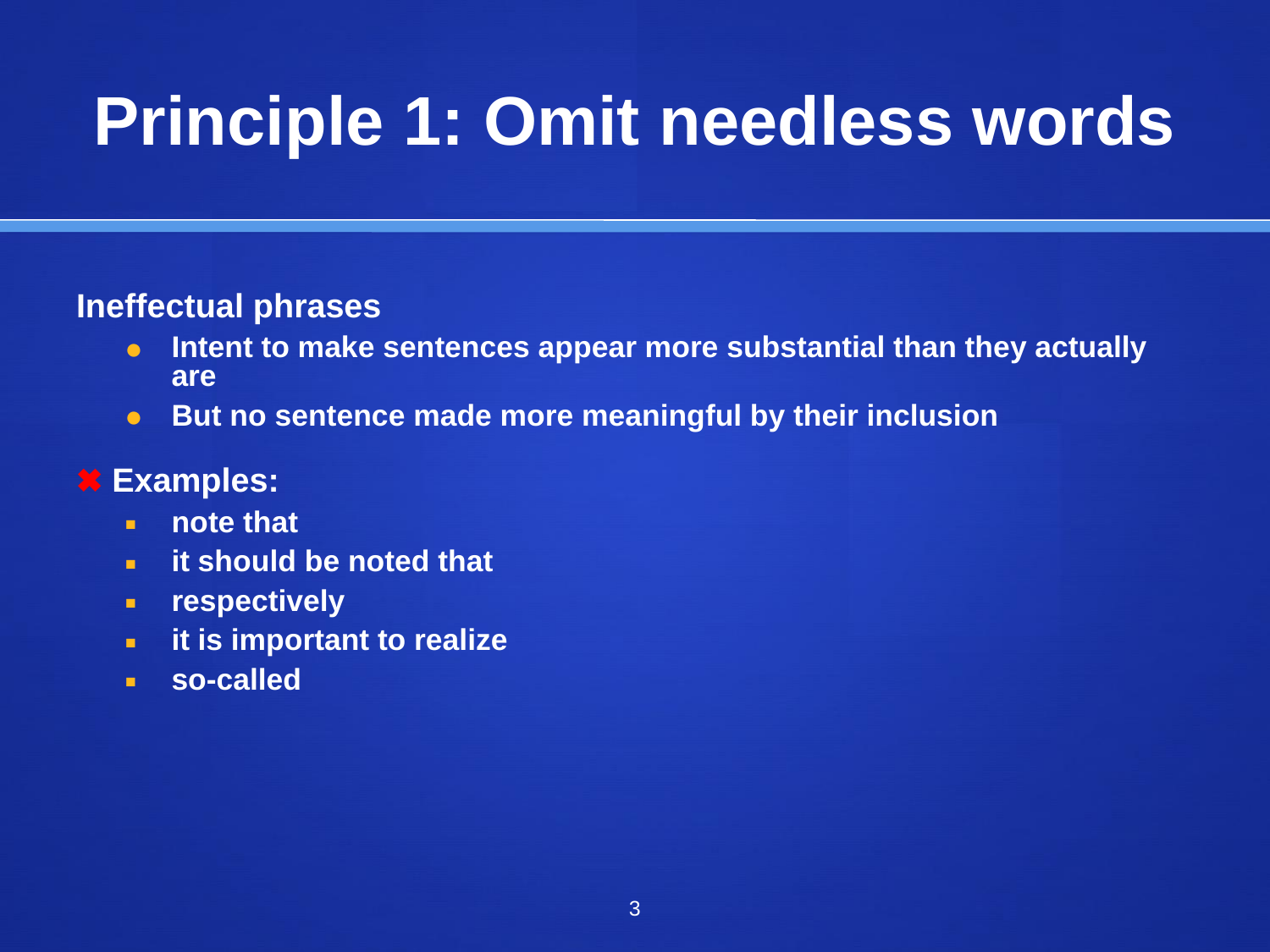

# Principle 1: Omit needless words
Ineffectual phrases
Intent to make sentences appear more substantial than they actually are
But no sentence made more meaningful by their inclusion
✖ Examples:
note that
it should be noted that
respectively
it is important to realize
so-called
3